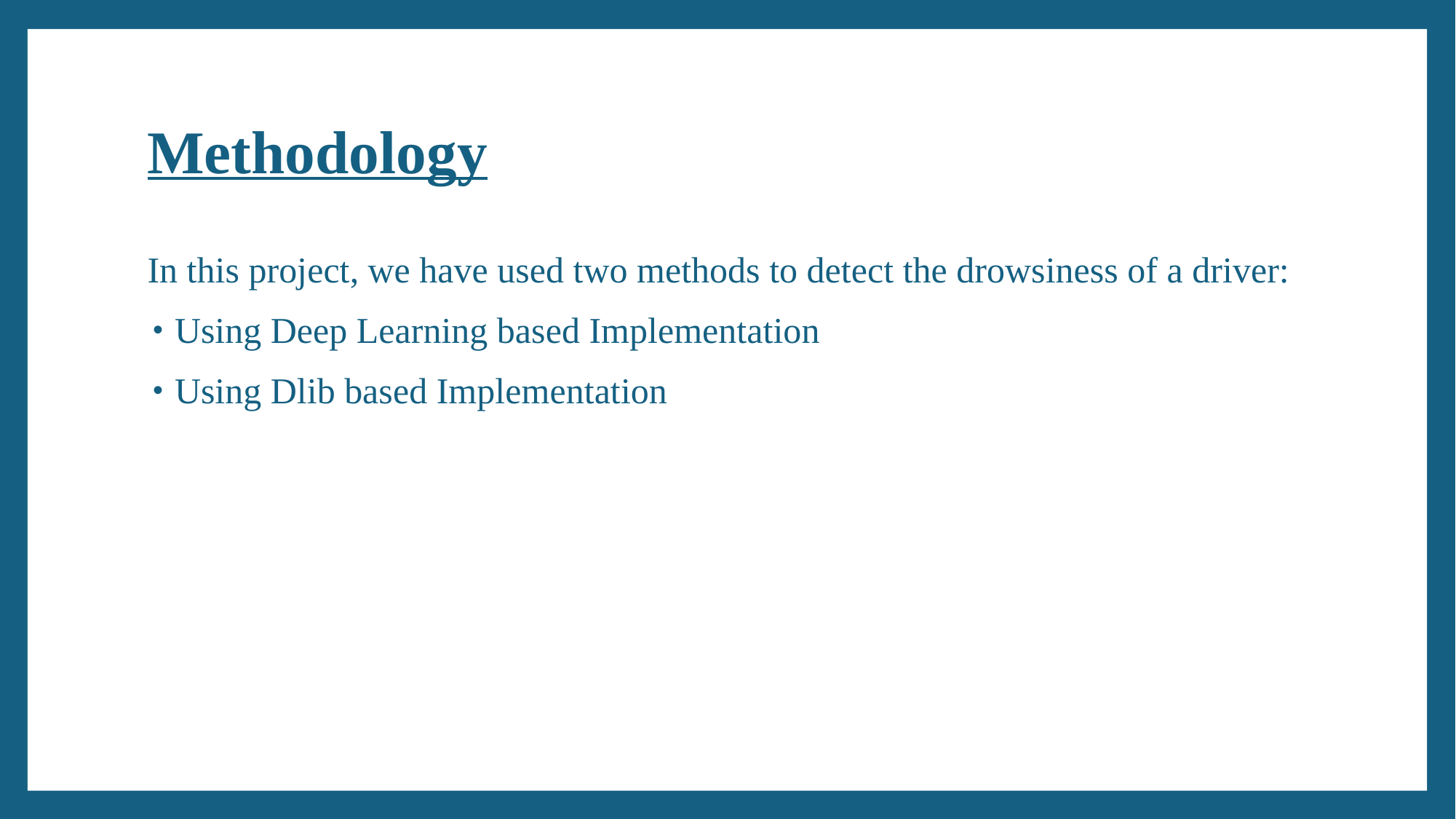

# Methodology
In this project, we have used two methods to detect the drowsiness of a driver:
Using Deep Learning based Implementation
Using Dlib based Implementation